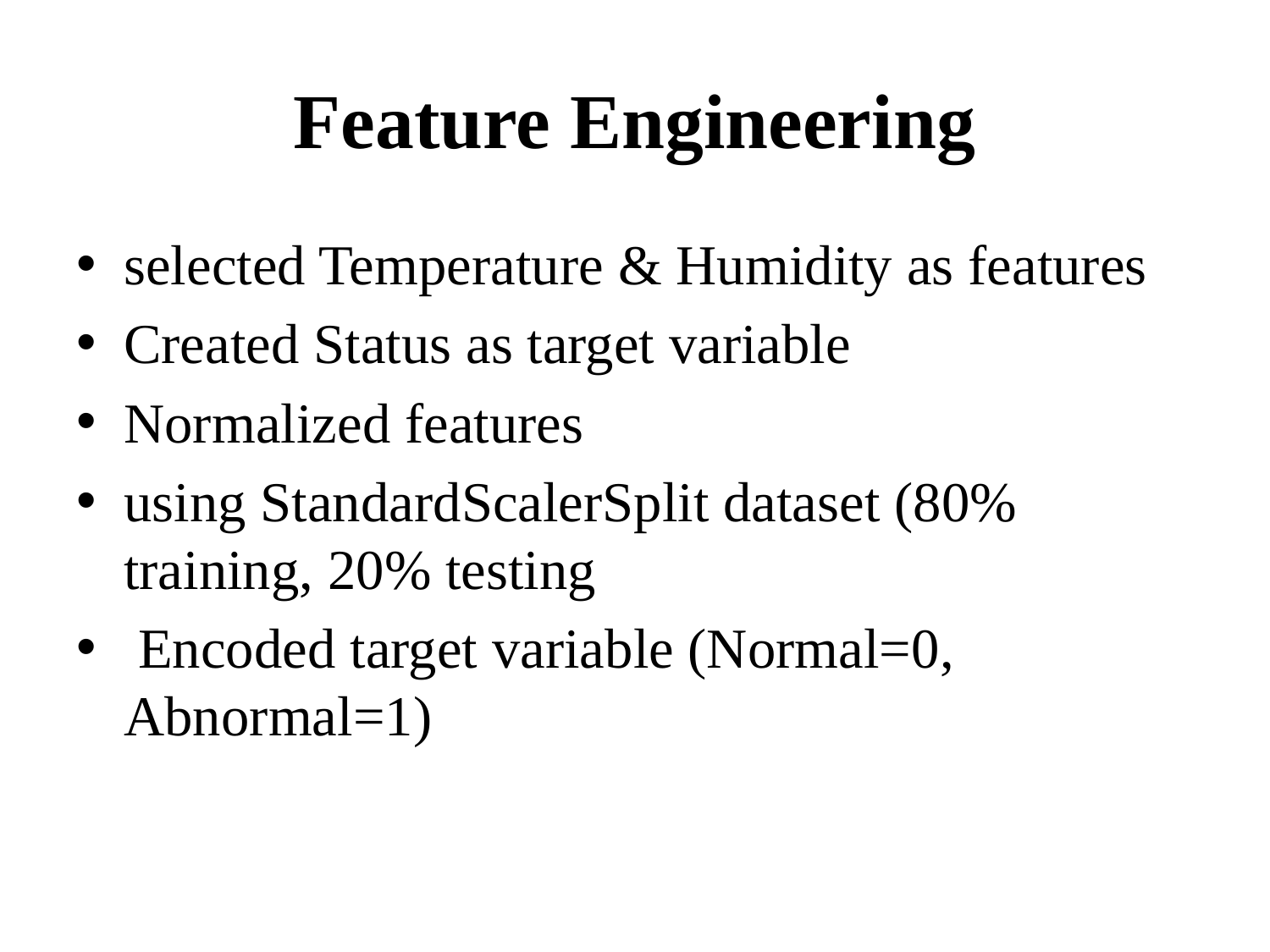

# Feature Engineering
selected Temperature & Humidity as features
Created Status as target variable
Normalized features
using StandardScalerSplit dataset (80% training, 20% testing
 Encoded target variable (Normal=0, Abnormal=1)